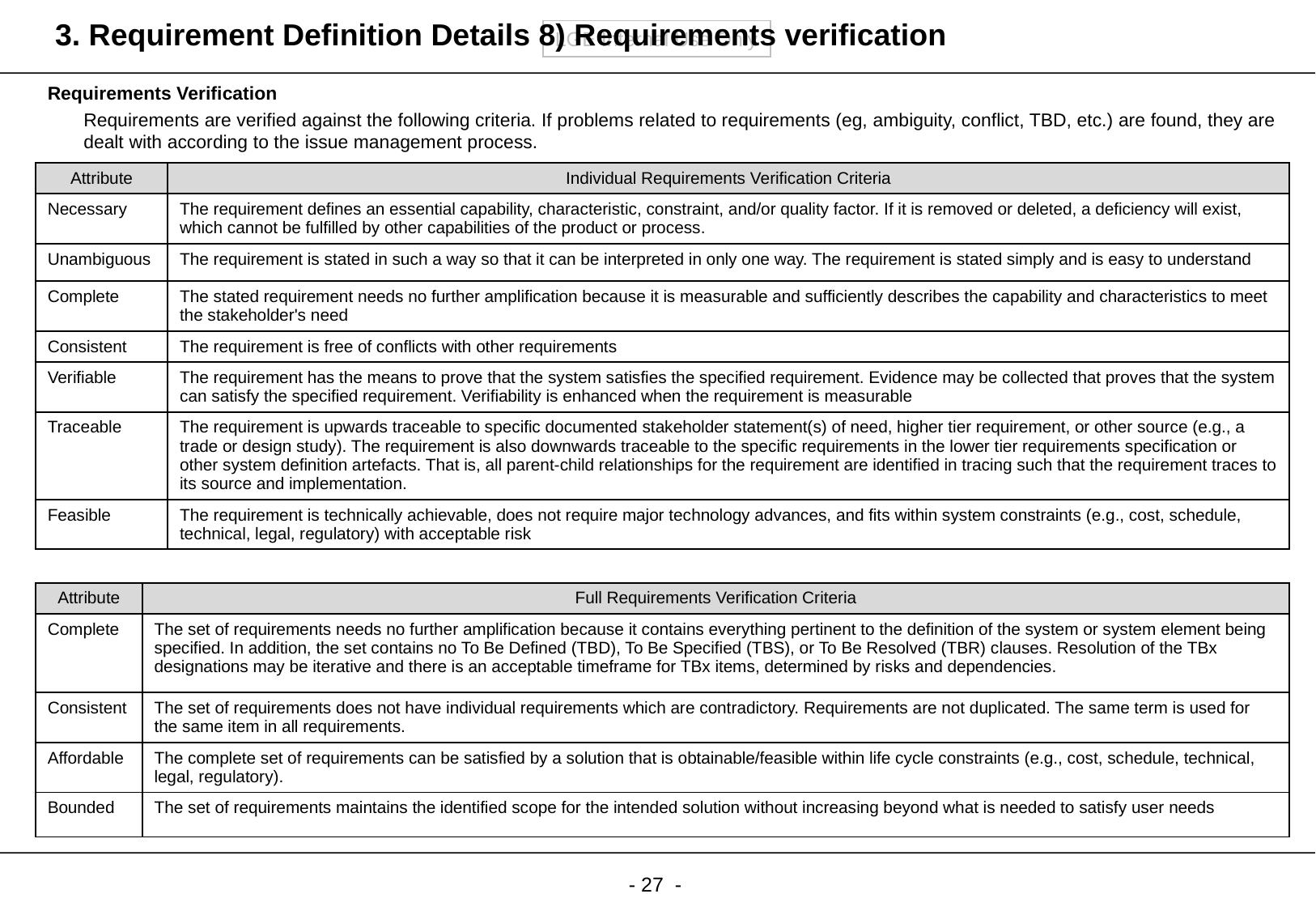

# 3. Requirement Definition Details 8) Requirements verification
Requirements Verification
Requirements are verified against the following criteria. If problems related to requirements (eg, ambiguity, conflict, TBD, etc.) are found, they are dealt with according to the issue management process.
| Attribute | Individual Requirements Verification Criteria |
| --- | --- |
| Necessary | The requirement defines an essential capability, characteristic, constraint, and/or quality factor. If it is removed or deleted, a deficiency will exist, which cannot be fulfilled by other capabilities of the product or process. |
| Unambiguous | The requirement is stated in such a way so that it can be interpreted in only one way. The requirement is stated simply and is easy to understand |
| Complete | The stated requirement needs no further amplification because it is measurable and sufficiently describes the capability and characteristics to meet the stakeholder's need |
| Consistent | The requirement is free of conflicts with other requirements |
| Verifiable | The requirement has the means to prove that the system satisfies the specified requirement. Evidence may be collected that proves that the system can satisfy the specified requirement. Verifiability is enhanced when the requirement is measurable |
| Traceable | The requirement is upwards traceable to specific documented stakeholder statement(s) of need, higher tier requirement, or other source (e.g., a trade or design study). The requirement is also downwards traceable to the specific requirements in the lower tier requirements specification or other system definition artefacts. That is, all parent-child relationships for the requirement are identified in tracing such that the requirement traces to its source and implementation. |
| Feasible | The requirement is technically achievable, does not require major technology advances, and fits within system constraints (e.g., cost, schedule, technical, legal, regulatory) with acceptable risk |
| Attribute | Full Requirements Verification Criteria |
| --- | --- |
| Complete | The set of requirements needs no further amplification because it contains everything pertinent to the definition of the system or system element being specified. In addition, the set contains no To Be Defined (TBD), To Be Specified (TBS), or To Be Resolved (TBR) clauses. Resolution of the TBx designations may be iterative and there is an acceptable timeframe for TBx items, determined by risks and dependencies. |
| Consistent | The set of requirements does not have individual requirements which are contradictory. Requirements are not duplicated. The same term is used for the same item in all requirements. |
| Affordable | The complete set of requirements can be satisfied by a solution that is obtainable/feasible within life cycle constraints (e.g., cost, schedule, technical, legal, regulatory). |
| Bounded | The set of requirements maintains the identified scope for the intended solution without increasing beyond what is needed to satisfy user needs |